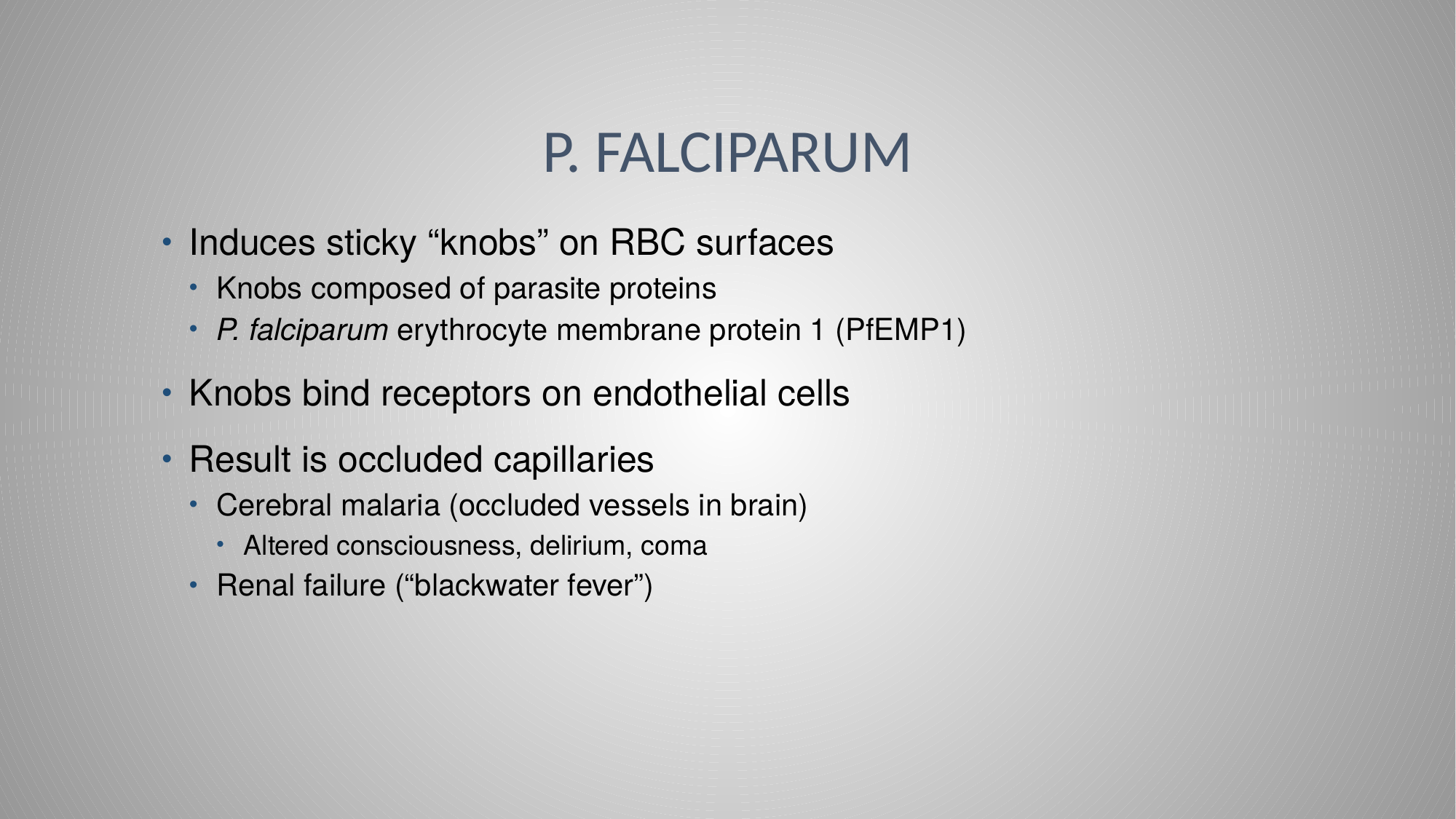

# P. falciparum
Induces sticky “knobs” on RBC surfaces
Knobs composed of parasite proteins
P. falciparum erythrocyte membrane protein 1 (PfEMP1)
Knobs bind receptors on endothelial cells
Result is occluded capillaries
Cerebral malaria (occluded vessels in brain)
Altered consciousness, delirium, coma
Renal failure (“blackwater fever”)